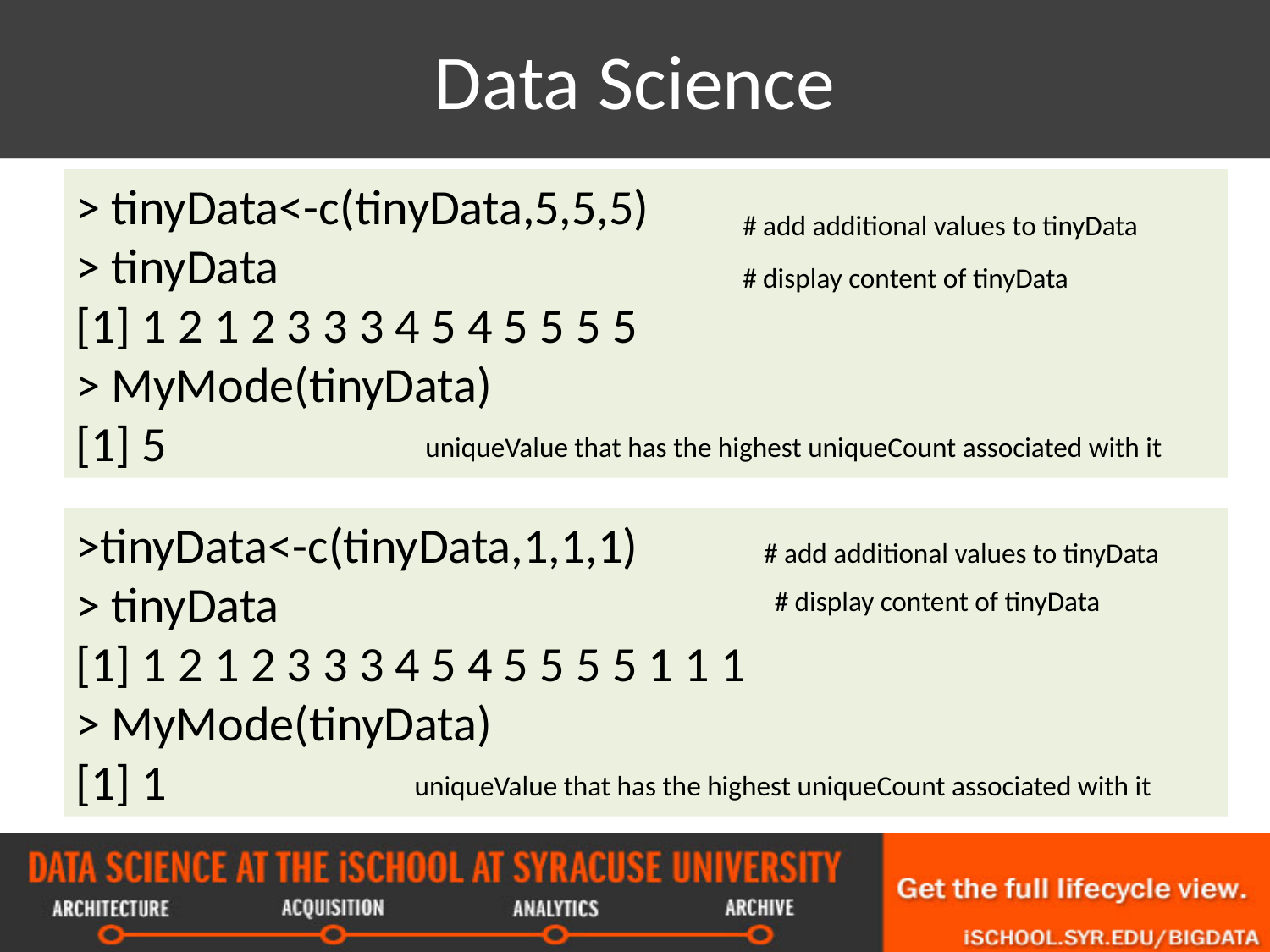

# Data Science
> tinyData<-c(tinyData,5,5,5)
> tinyData
[1] 1 2 1 2 3 3 3 4 5 4 5 5 5 5
> MyMode(tinyData)
[1] 5

# add additional values to tinyData
# display content of tinyData
uniqueValue that has the highest uniqueCount associated with it
>tinyData<-c(tinyData,1,1,1)
> tinyData
[1] 1 2 1 2 3 3 3 4 5 4 5 5 5 5 1 1 1
> MyMode(tinyData)
[1] 1
# add additional values to tinyData
# display content of tinyData
uniqueValue that has the highest uniqueCount associated with it